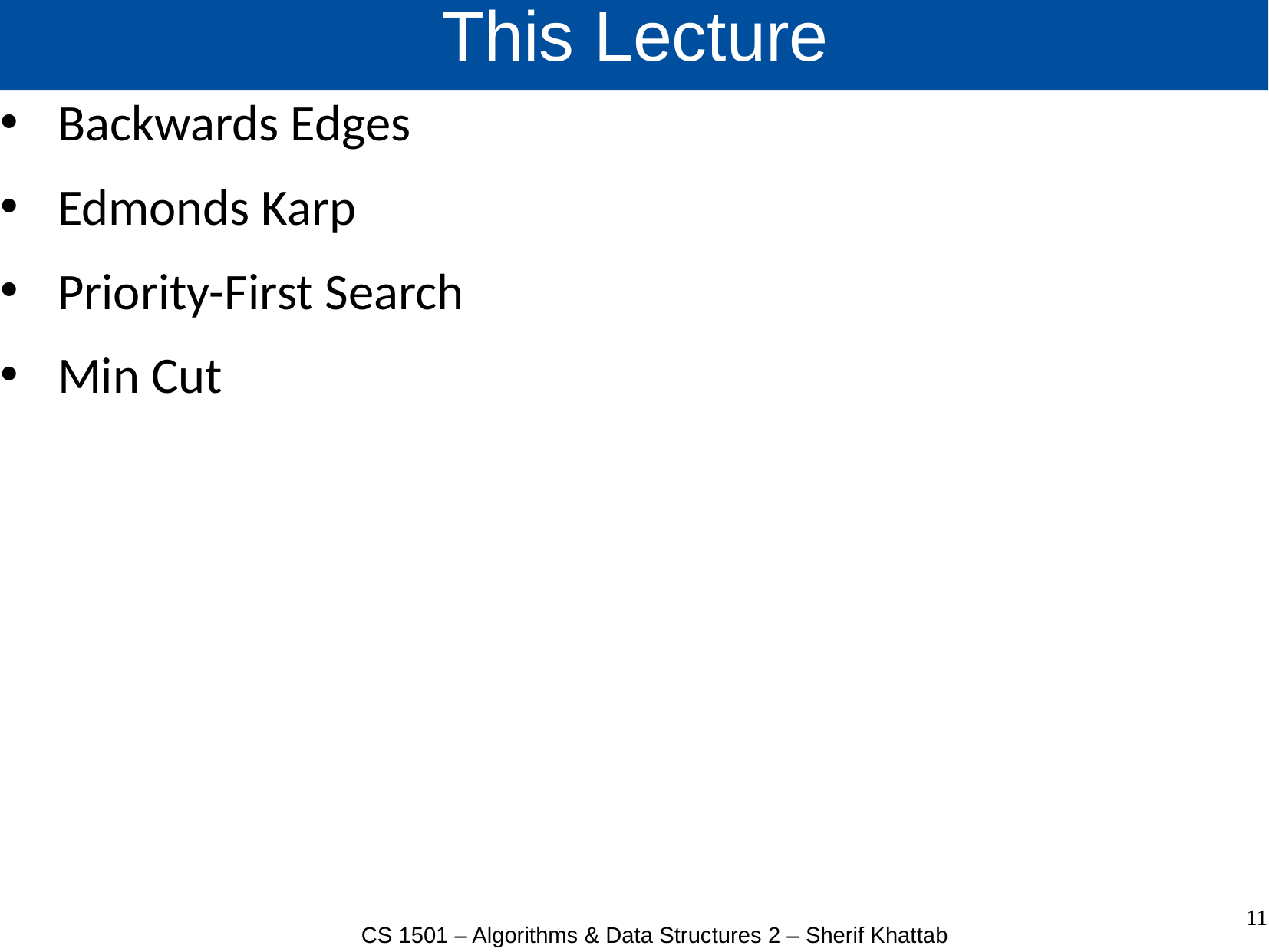

# This Lecture
Backwards Edges
Edmonds Karp
Priority-First Search
Min Cut
11
CS 1501 – Algorithms & Data Structures 2 – Sherif Khattab